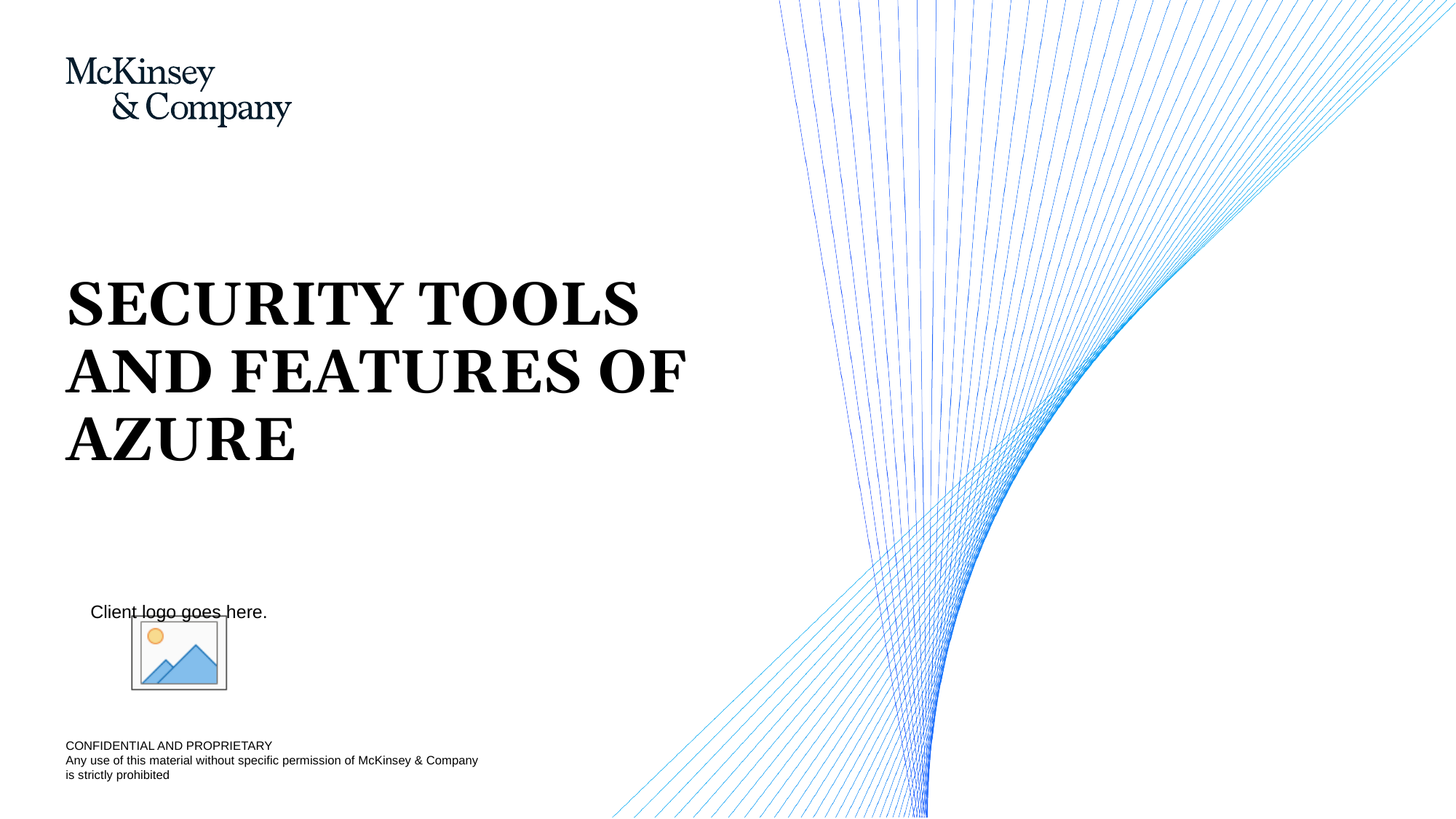

# SECURITY TOOLS AND FEATURES OF AZURE